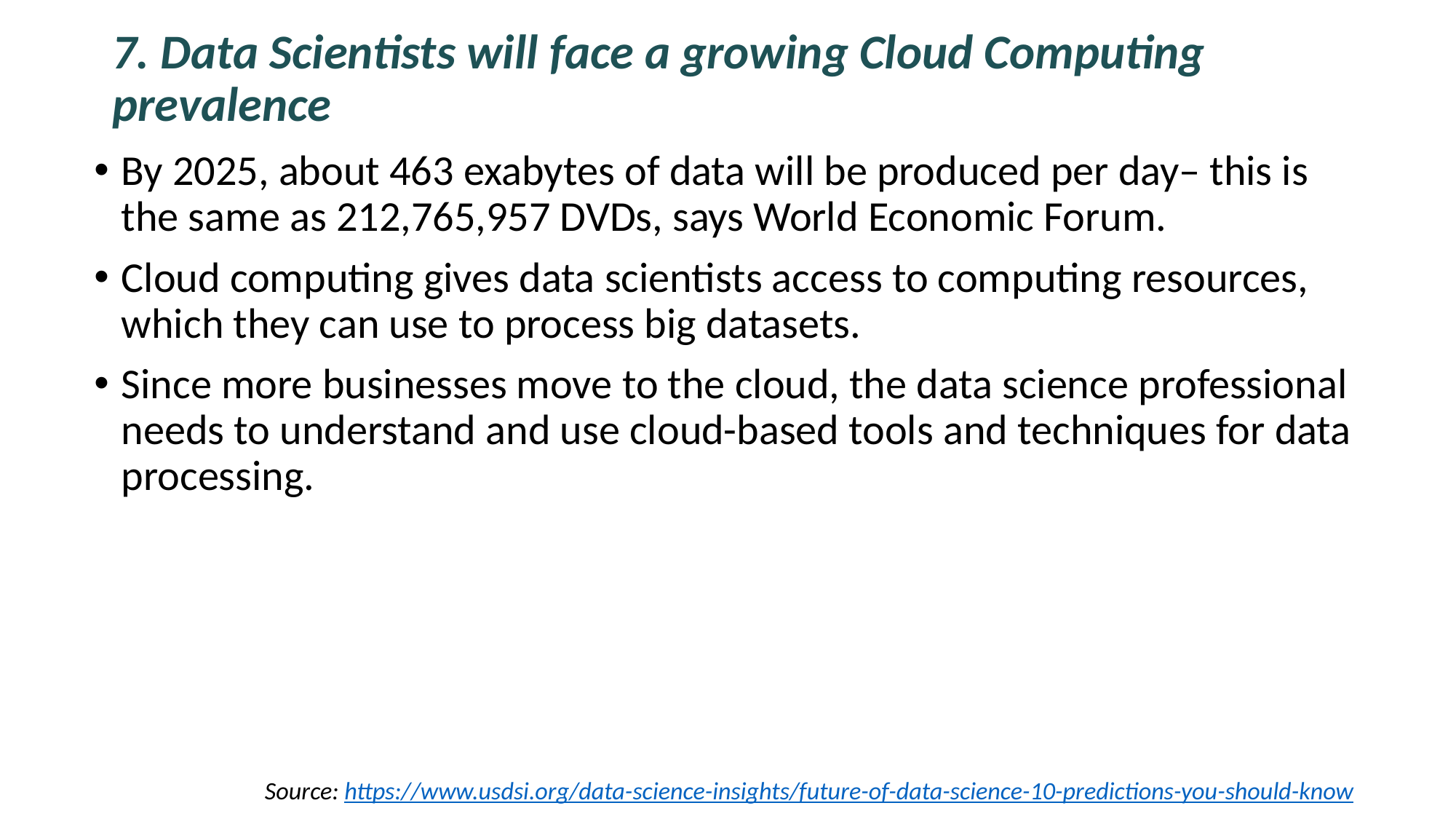

# 7. Data Scientists will face a growing Cloud Computing prevalence
By 2025, about 463 exabytes of data will be produced per day– this is the same as 212,765,957 DVDs, says World Economic Forum.
Cloud computing gives data scientists access to computing resources, which they can use to process big datasets.
Since more businesses move to the cloud, the data science professional needs to understand and use cloud-based tools and techniques for data processing.
Source: https://www.usdsi.org/data-science-insights/future-of-data-science-10-predictions-you-should-know